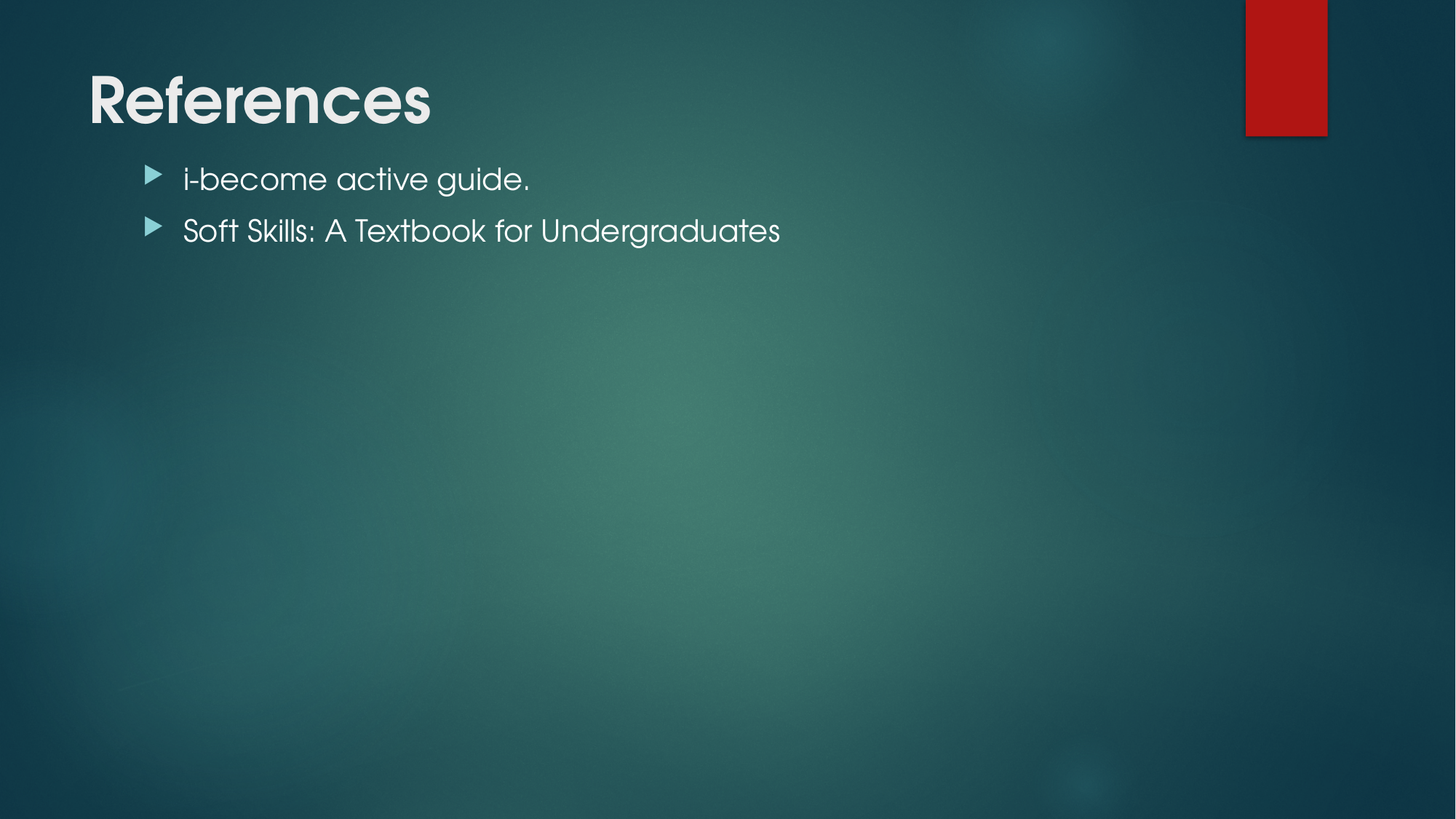

# References
i-become active guide.
Soft Skills: A Textbook for Undergraduates